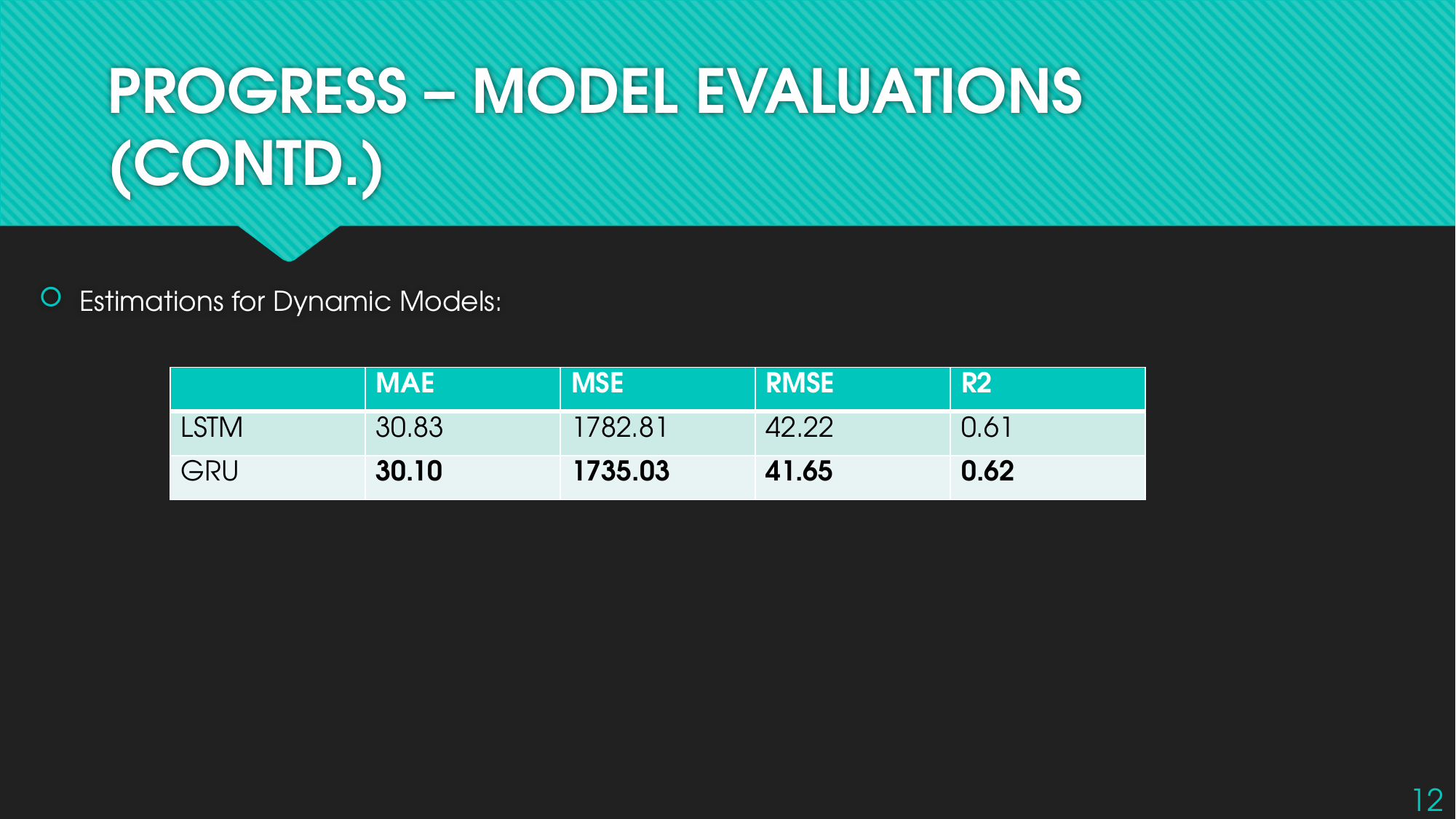

# PROGRESS – MODEL EVALUATIONS (CONTD.)
Estimations for Dynamic Models:
|  | MAE | MSE | RMSE | R2 |
| --- | --- | --- | --- | --- |
| LSTM | 30.83 | 1782.81 | 42.22 | 0.61 |
| GRU | 30.10 | 1735.03 | 41.65 | 0.62 |
12